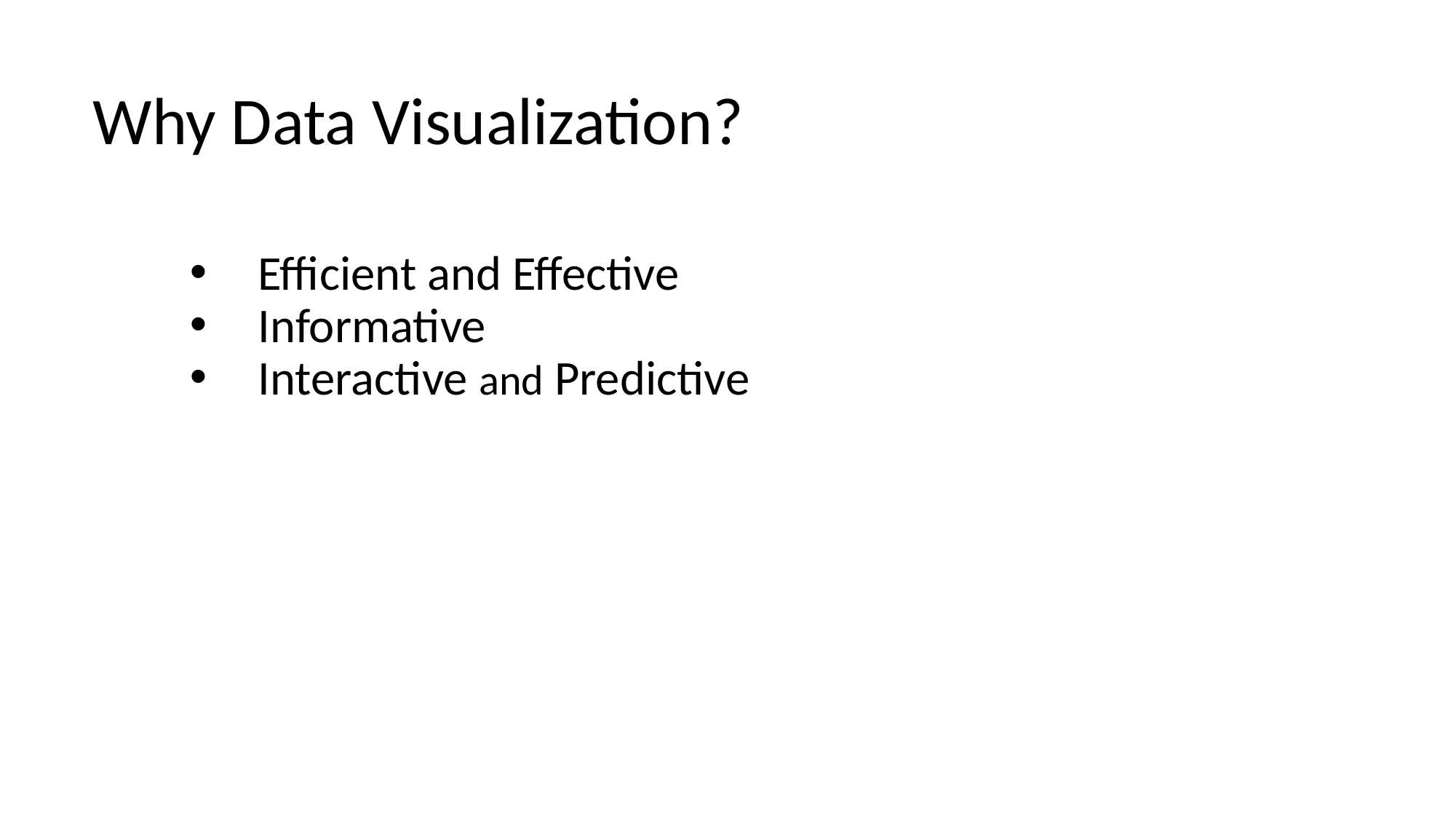

# Why Data Visualization?
Efficient and Effective
Informative
Interactive and Predictive